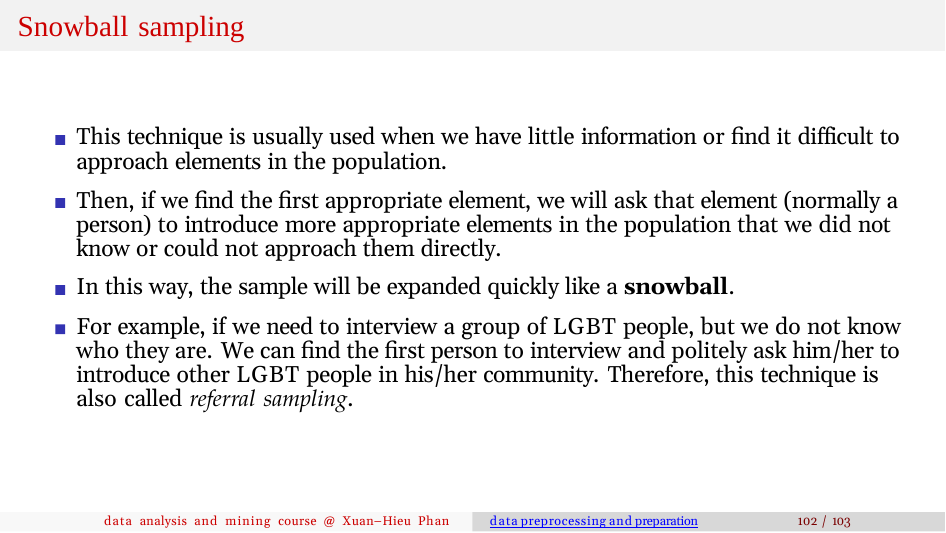

# Snowball sampling
This technique is usually used when we have little information or find it difficult to approach elements in the population.
Then, if we find the first appropriate element, we will ask that element (normally a person) to introduce more appropriate elements in the population that we did not know or could not approach them directly.
In this way, the sample will be expanded quickly like a snowball.
For example, if we need to interview a group of LGBT people, but we do not know who they are. We can find the first person to interview and politely ask him/her to introduce other LGBT people in his/her community. Therefore, this technique is also called referral sampling.

data analysis and mining course @ Xuan–Hieu Phan
data preprocessing and preparation
102 / 103